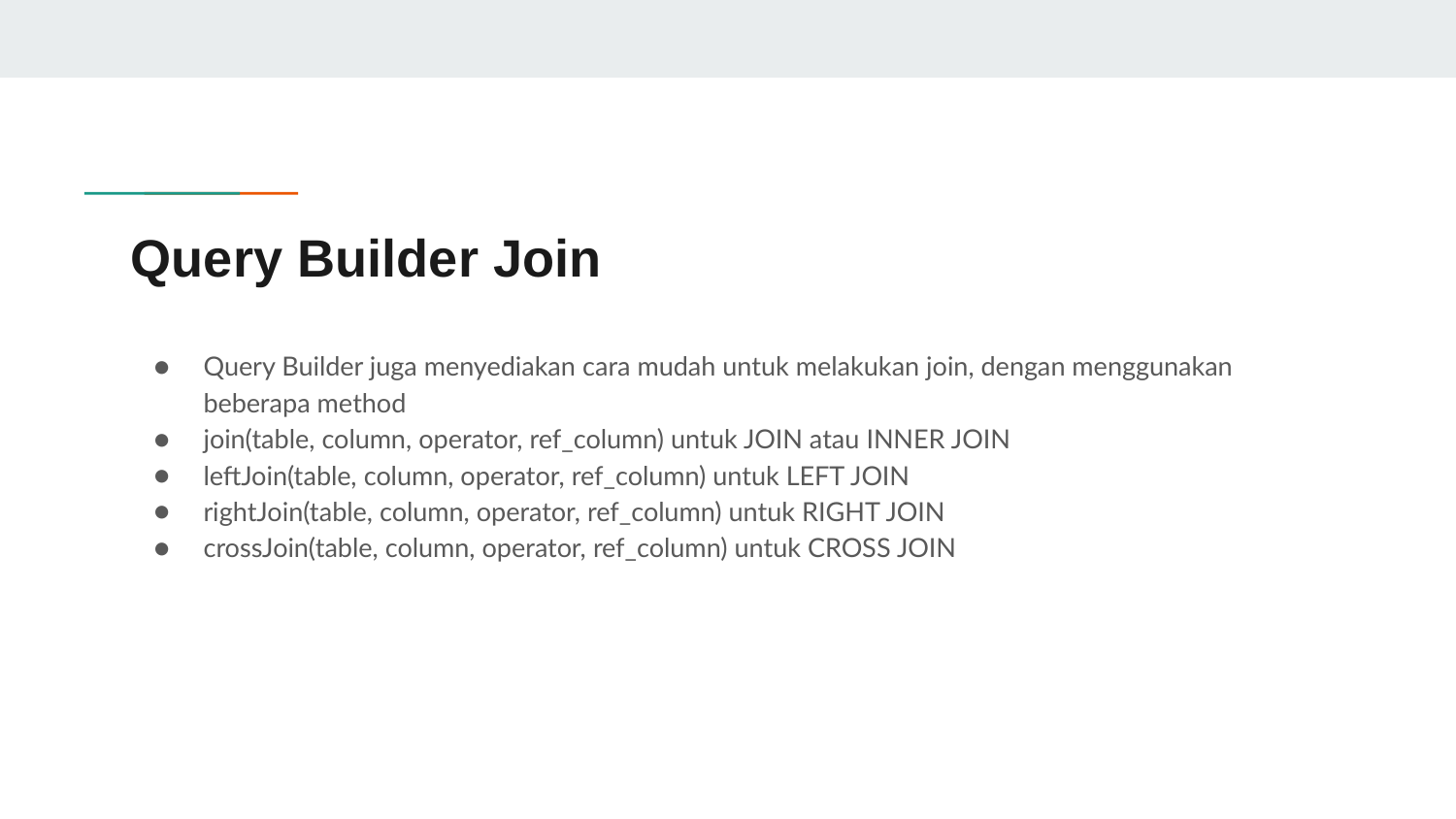

# Query Builder Join
Query Builder juga menyediakan cara mudah untuk melakukan join, dengan menggunakan beberapa method
join(table, column, operator, ref_column) untuk JOIN atau INNER JOIN
leftJoin(table, column, operator, ref_column) untuk LEFT JOIN
rightJoin(table, column, operator, ref_column) untuk RIGHT JOIN
crossJoin(table, column, operator, ref_column) untuk CROSS JOIN